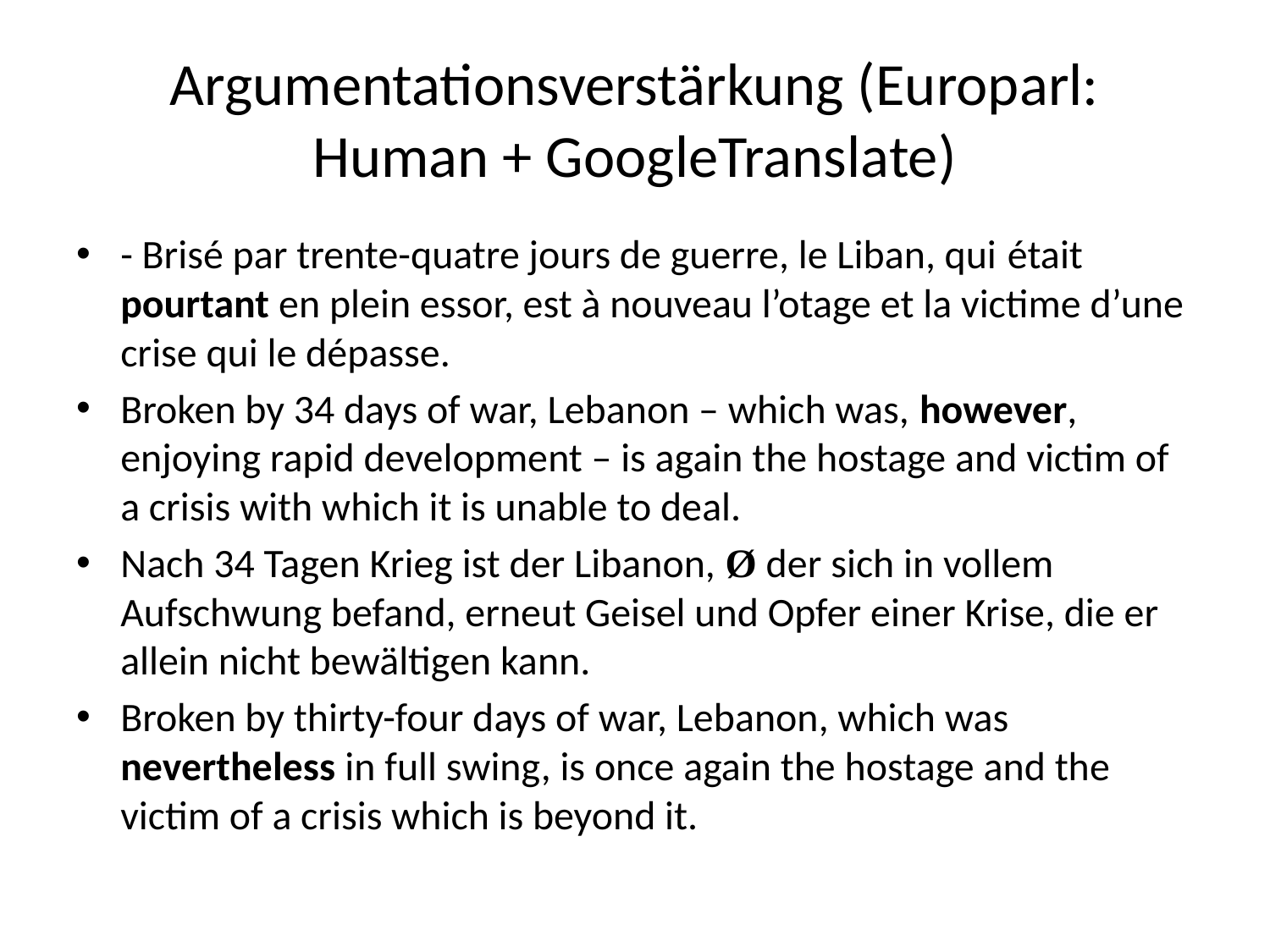

# Argumentationsverstärkung (Europarl: Human + GoogleTranslate)
- Brisé par trente-quatre jours de guerre, le Liban, qui était pourtant en plein essor, est à nouveau l’otage et la victime d’une crise qui le dépasse.
Broken by 34 days of war, Lebanon – which was, however, enjoying rapid development – is again the hostage and victim of a crisis with which it is unable to deal.
Nach 34 Tagen Krieg ist der Libanon, Ø der sich in vollem Aufschwung befand, erneut Geisel und Opfer einer Krise, die er allein nicht bewältigen kann.
Broken by thirty-four days of war, Lebanon, which was nevertheless in full swing, is once again the hostage and the victim of a crisis which is beyond it.